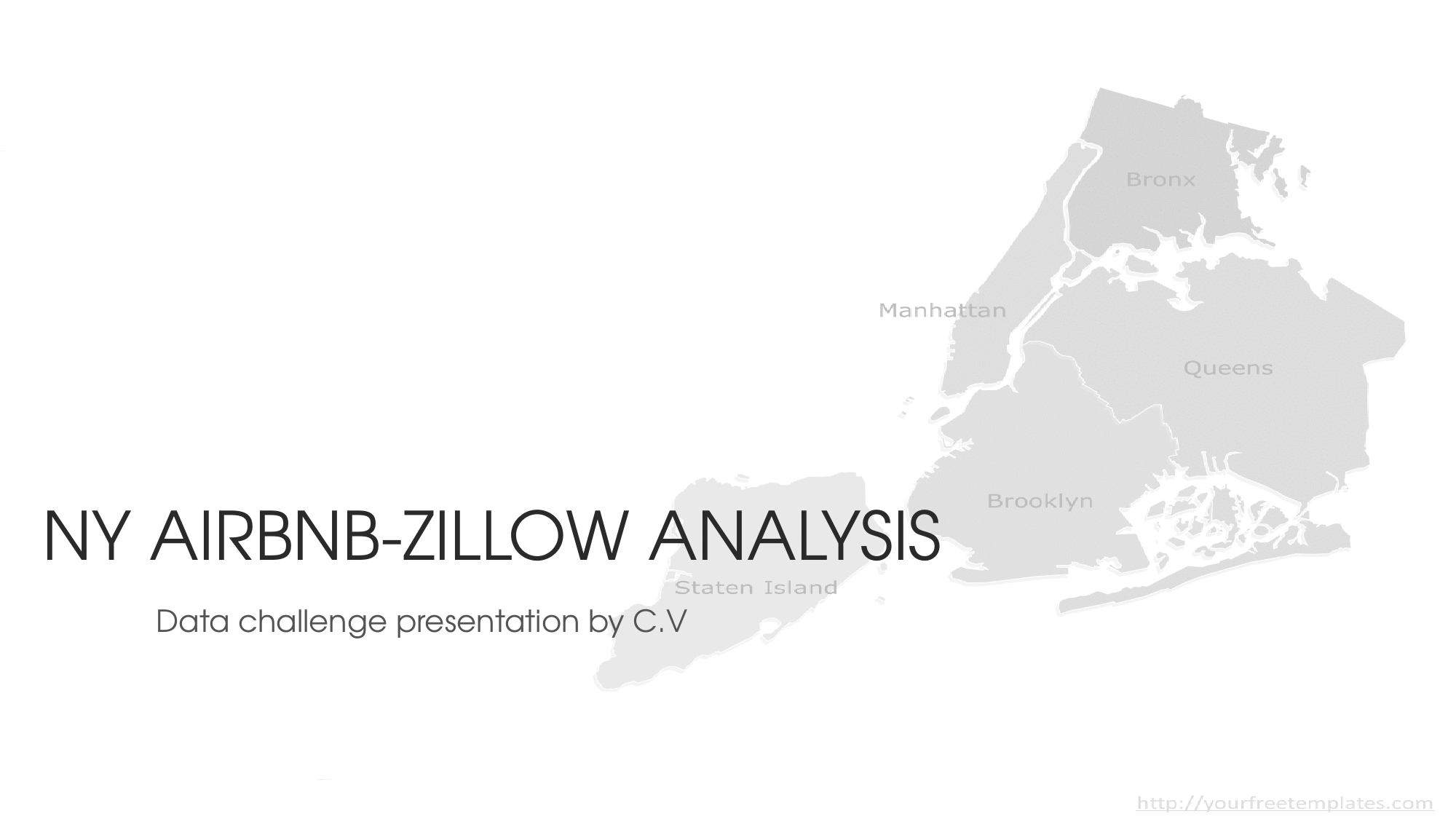

# Ny Airbnb-Zillow analysis
Data challenge presentation by C.V